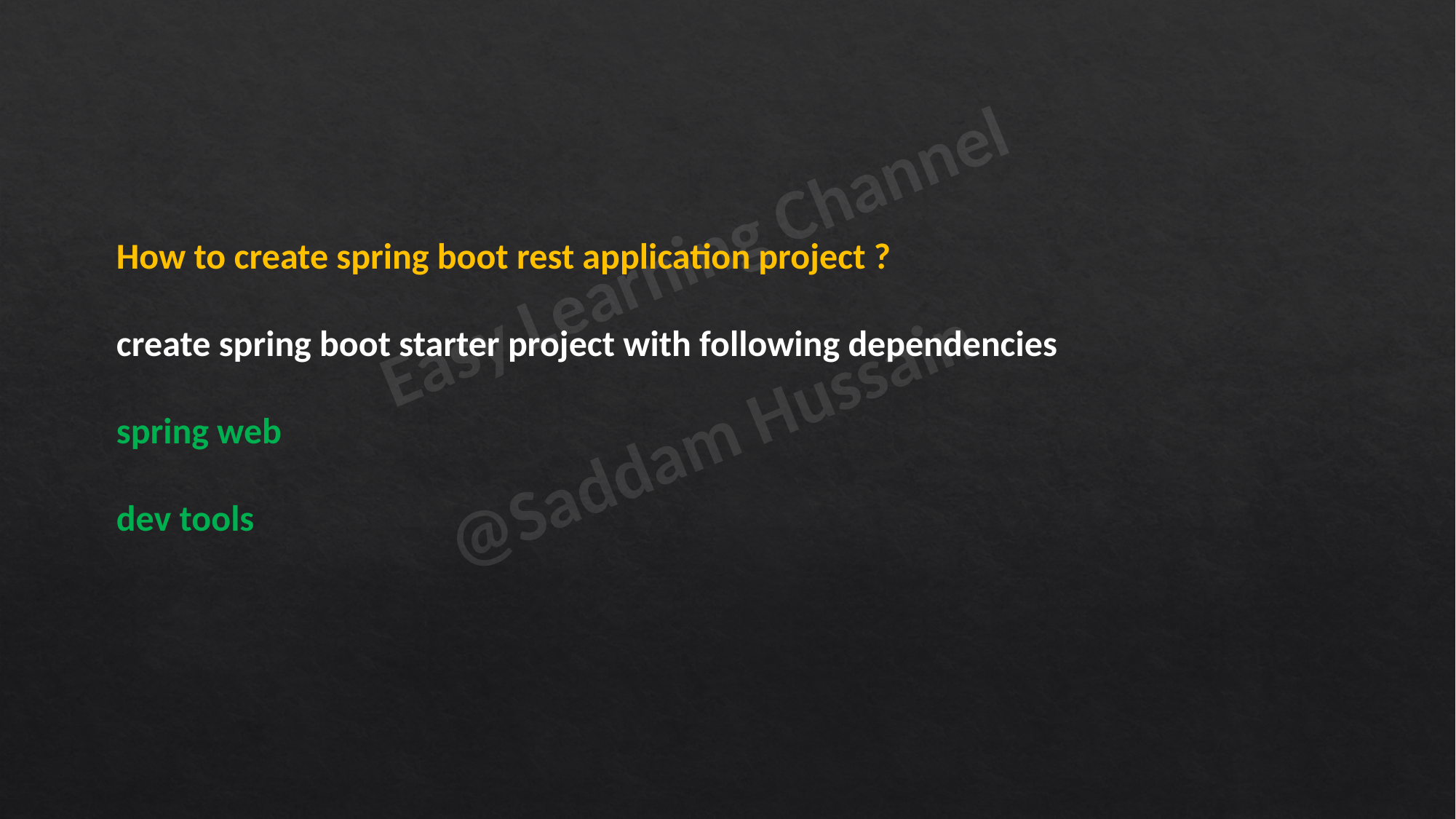

How to create spring boot rest application project ?

create spring boot starter project with following dependencies

spring web

dev tools